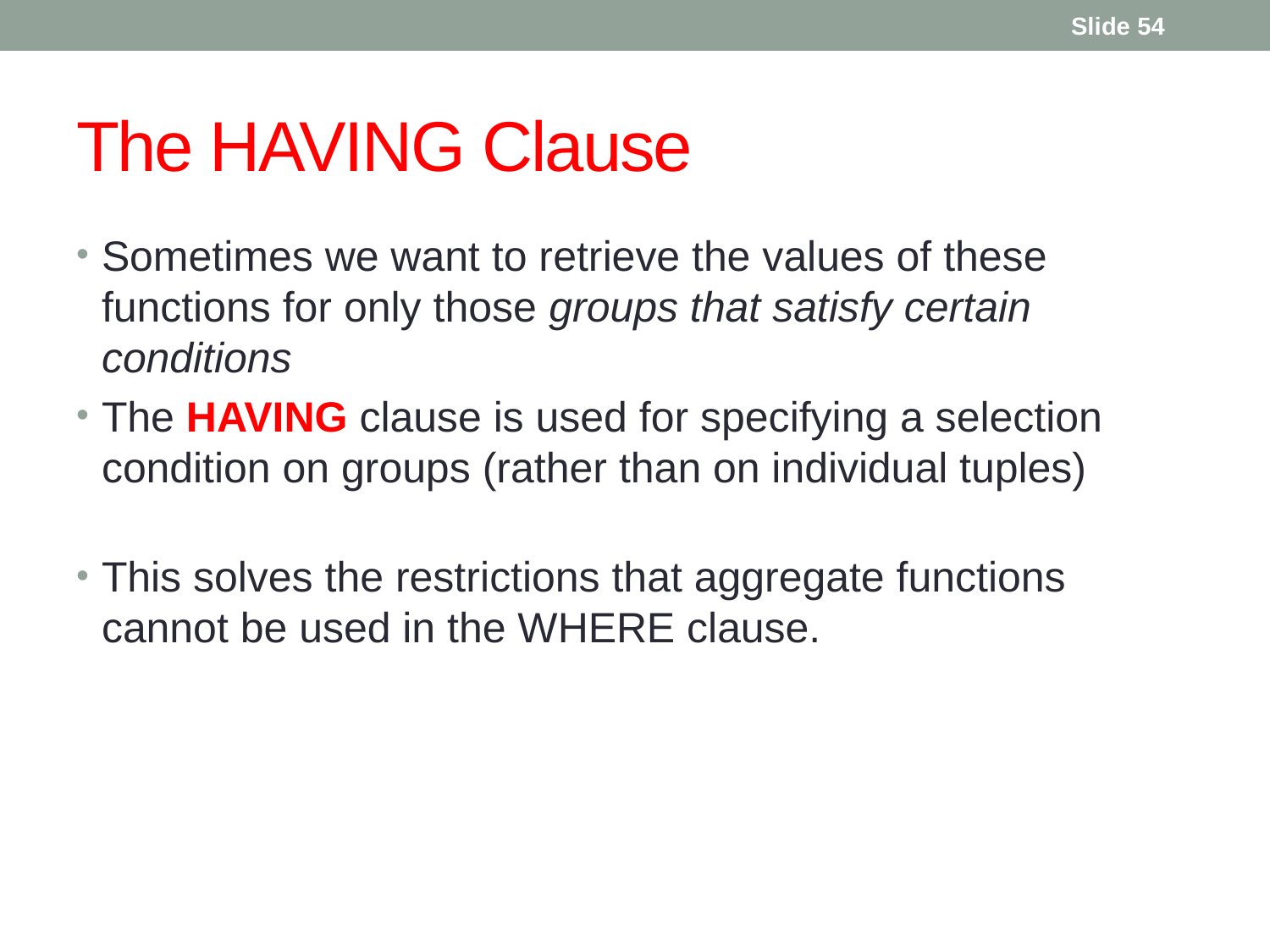

Slide 54
# The HAVING Clause
Sometimes we want to retrieve the values of these functions for only those groups that satisfy certain conditions
The HAVING clause is used for specifying a selection condition on groups (rather than on individual tuples)
This solves the restrictions that aggregate functions cannot be used in the WHERE clause.